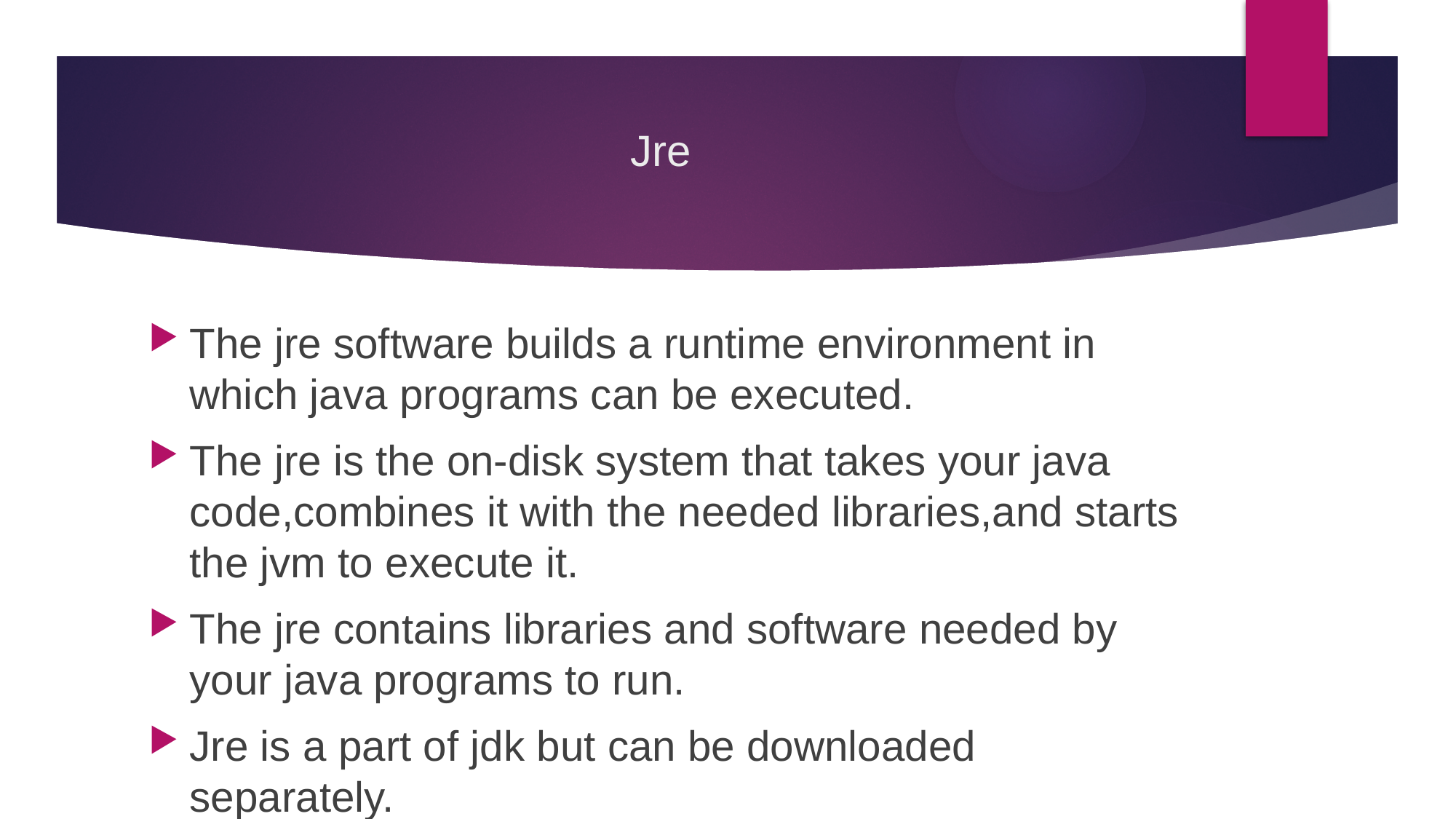

# Jre
The jre software builds a runtime environment in which java programs can be executed.
The jre is the on-disk system that takes your java code,combines it with the needed libraries,and starts the jvm to execute it.
The jre contains libraries and software needed by your java programs to run.
Jre is a part of jdk but can be downloaded separately.